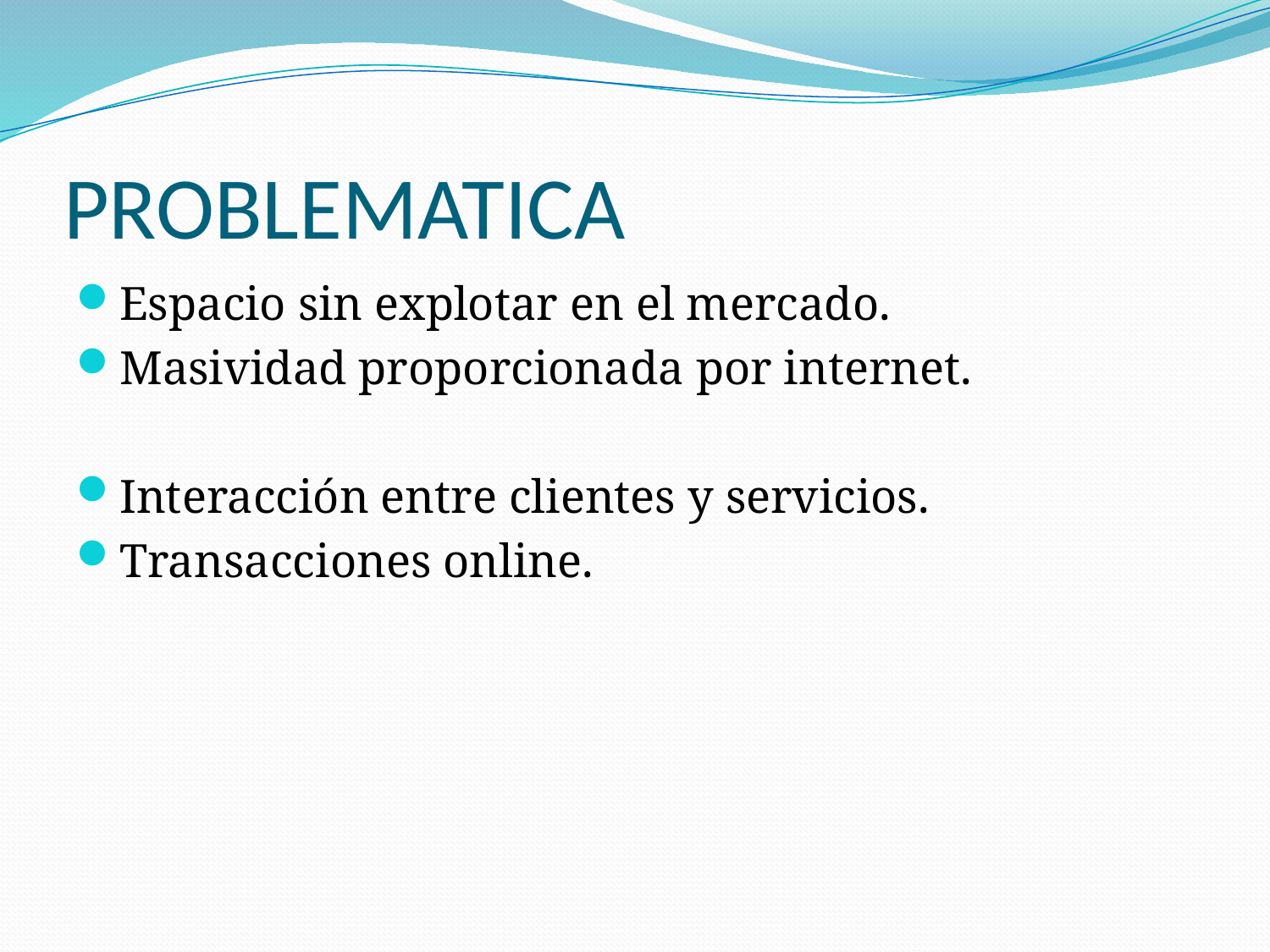

# PROBLEMATICA
Espacio sin explotar en el mercado.
Masividad proporcionada por internet.

Interacción entre clientes y servicios.
Transacciones online.